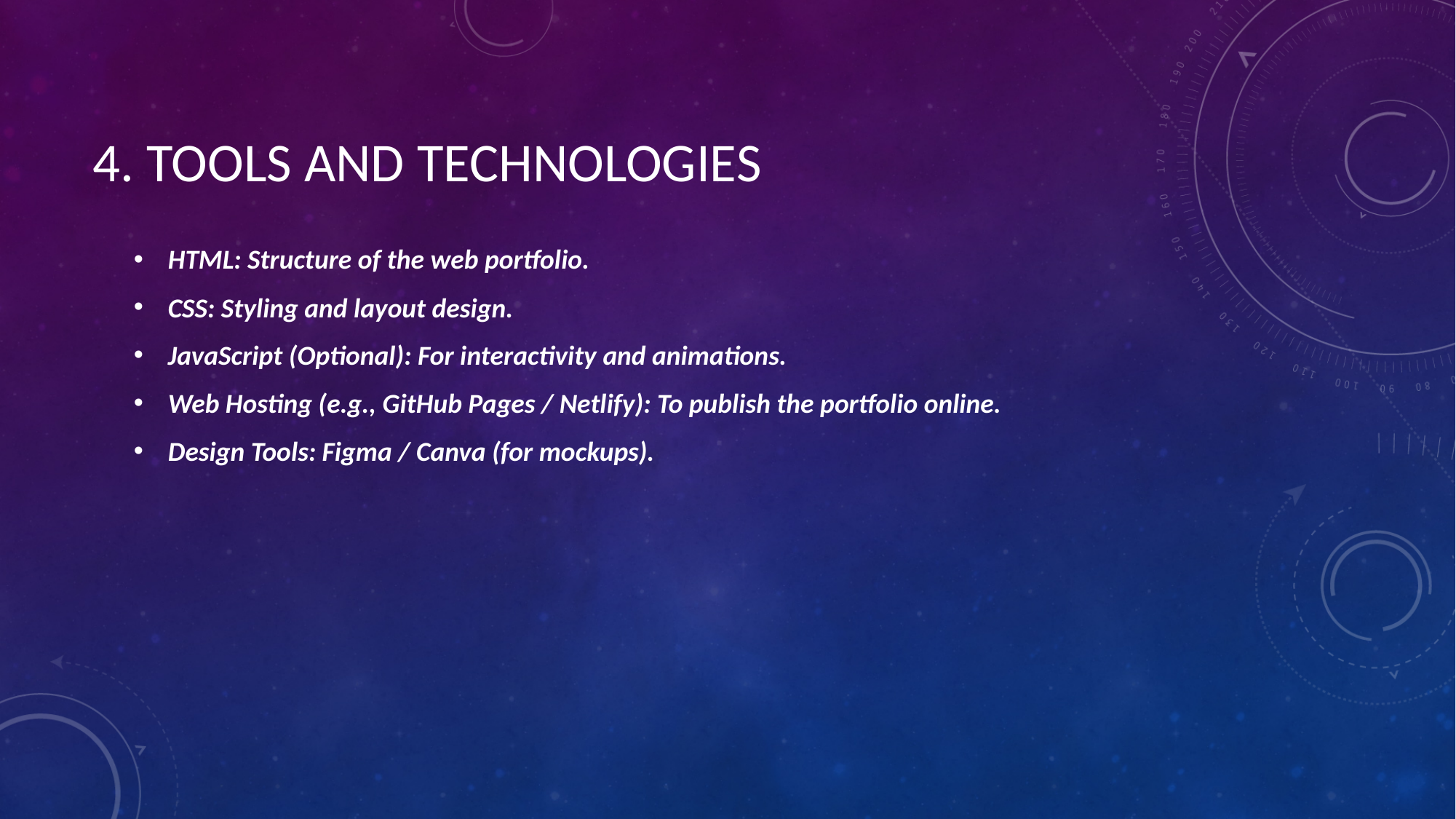

# 4. Tools and Technologies
HTML: Structure of the web portfolio.
CSS: Styling and layout design.
JavaScript (Optional): For interactivity and animations.
Web Hosting (e.g., GitHub Pages / Netlify): To publish the portfolio online.
Design Tools: Figma / Canva (for mockups).